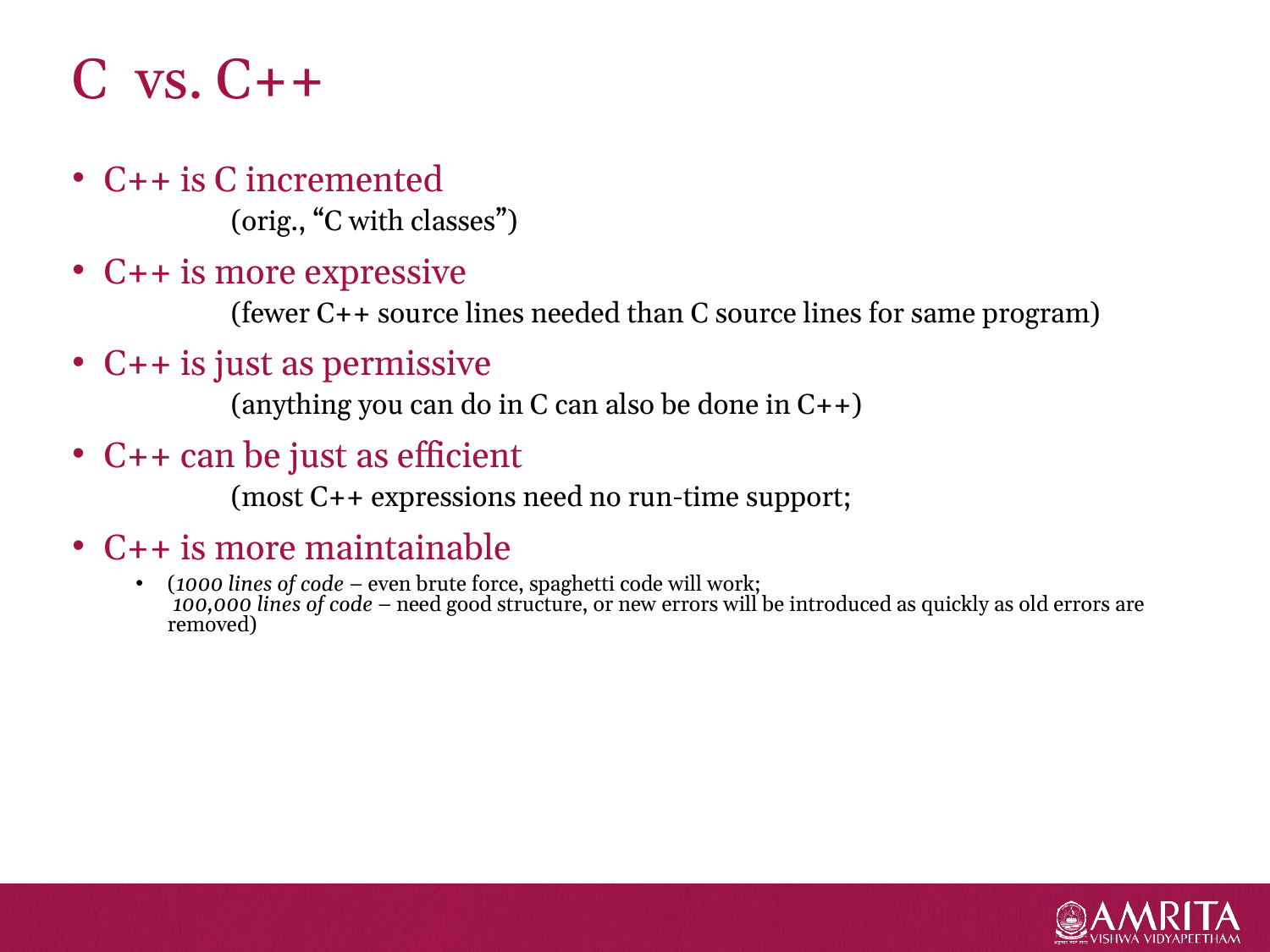

# C  vs. C++
C++ is C incremented
	(orig., “C with classes”)
C++ is more expressive
	(fewer C++ source lines needed than C source lines for same program)
C++ is just as permissive
	(anything you can do in C can also be done in C++)
C++ can be just as efficient
	(most C++ expressions need no run-time support;
C++ is more maintainable
(1000 lines of code – even brute force, spaghetti code will work;
 100,000 lines of code – need good structure, or new errors will be introduced as quickly as old errors are removed)